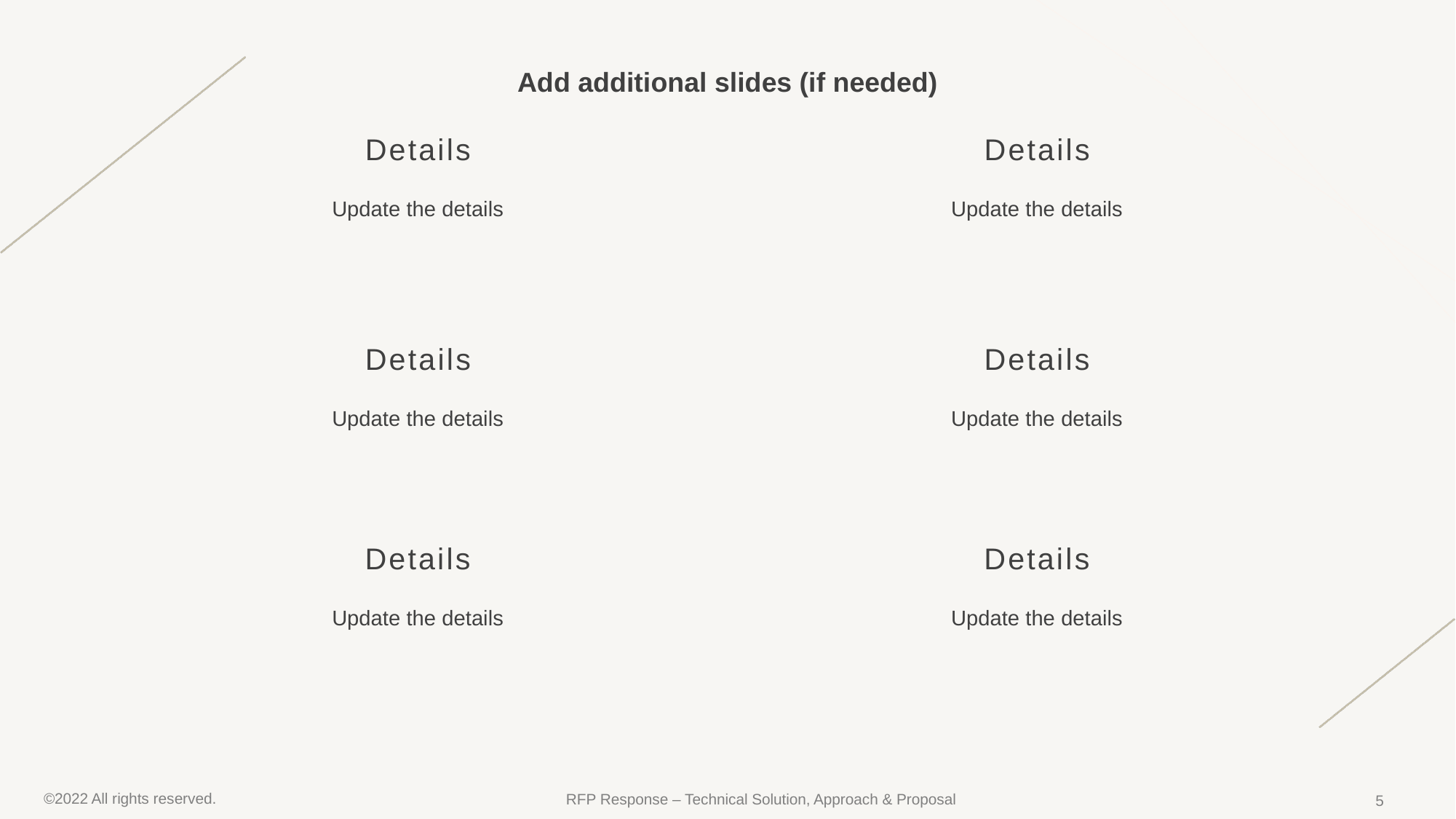

# Add additional slides (if needed)
Details
Details
Update the details
Update the details
Details
Details
Update the details
Update the details
Details
Details
Update the details
Update the details